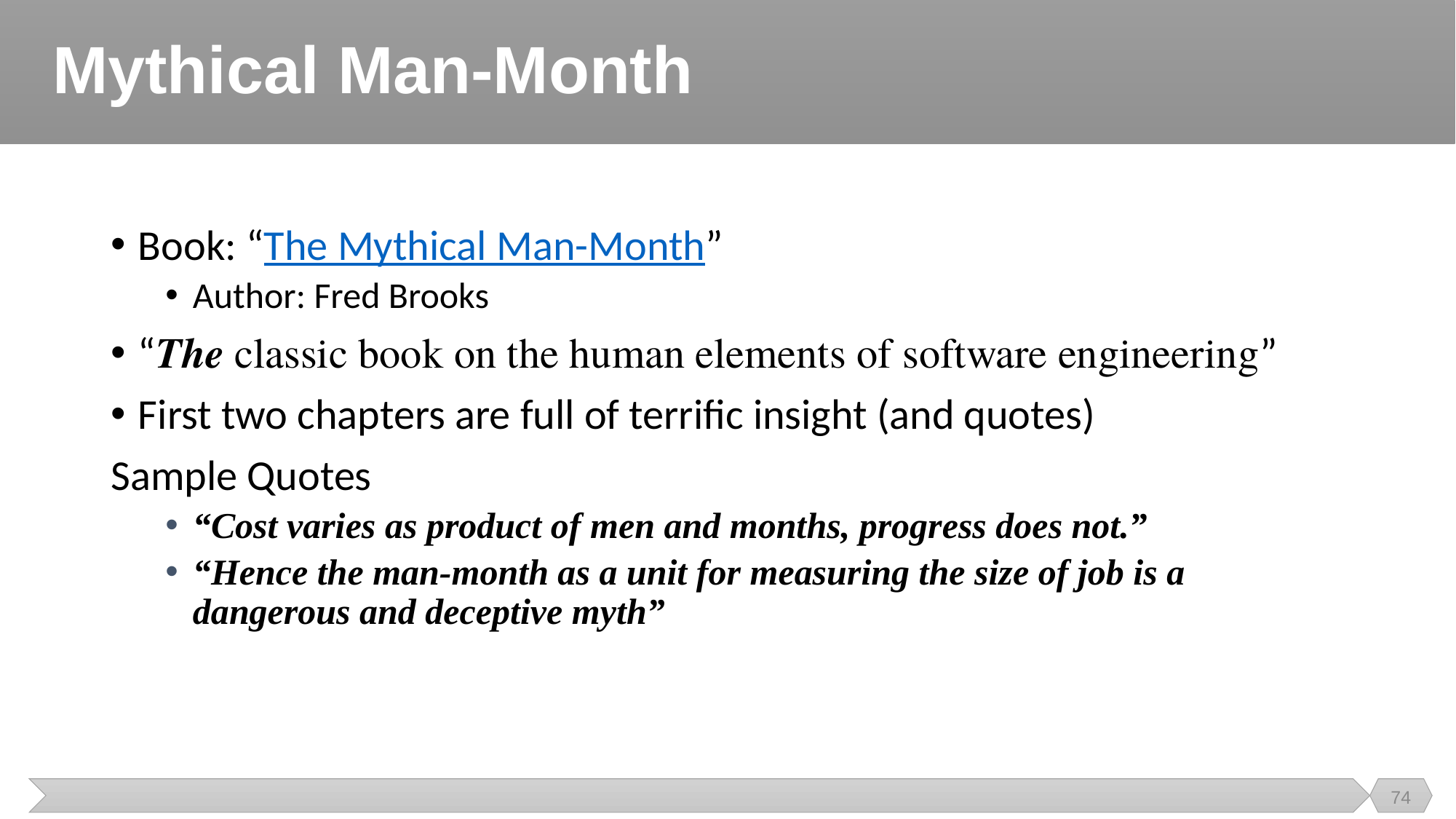

# Mythical Man-Month
Book: “The Mythical Man-Month”
Author: Fred Brooks
“The classic book on the human elements of software engineering”
First two chapters are full of terrific insight (and quotes)
Sample Quotes
“Cost varies as product of men and months, progress does not.”
“Hence the man-month as a unit for measuring the size of job is a dangerous and deceptive myth”
74